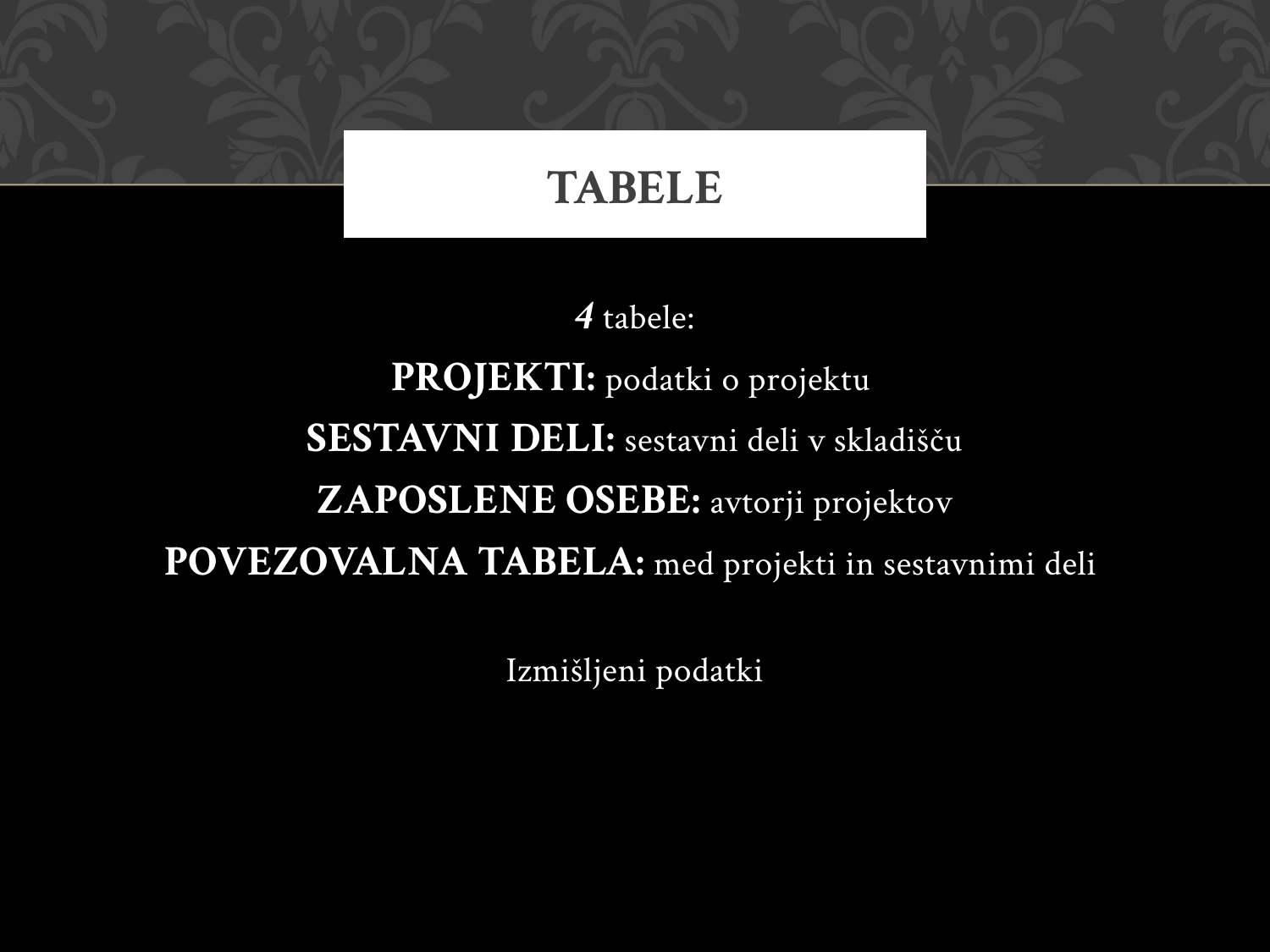

# TABELE
4 tabele:
PROJEKTI: podatki o projektu
SESTAVNI DELI: sestavni deli v skladišču
ZAPOSLENE OSEBE: avtorji projektov
POVEZOVALNA TABELA: med projekti in sestavnimi deli

Izmišljeni podatki